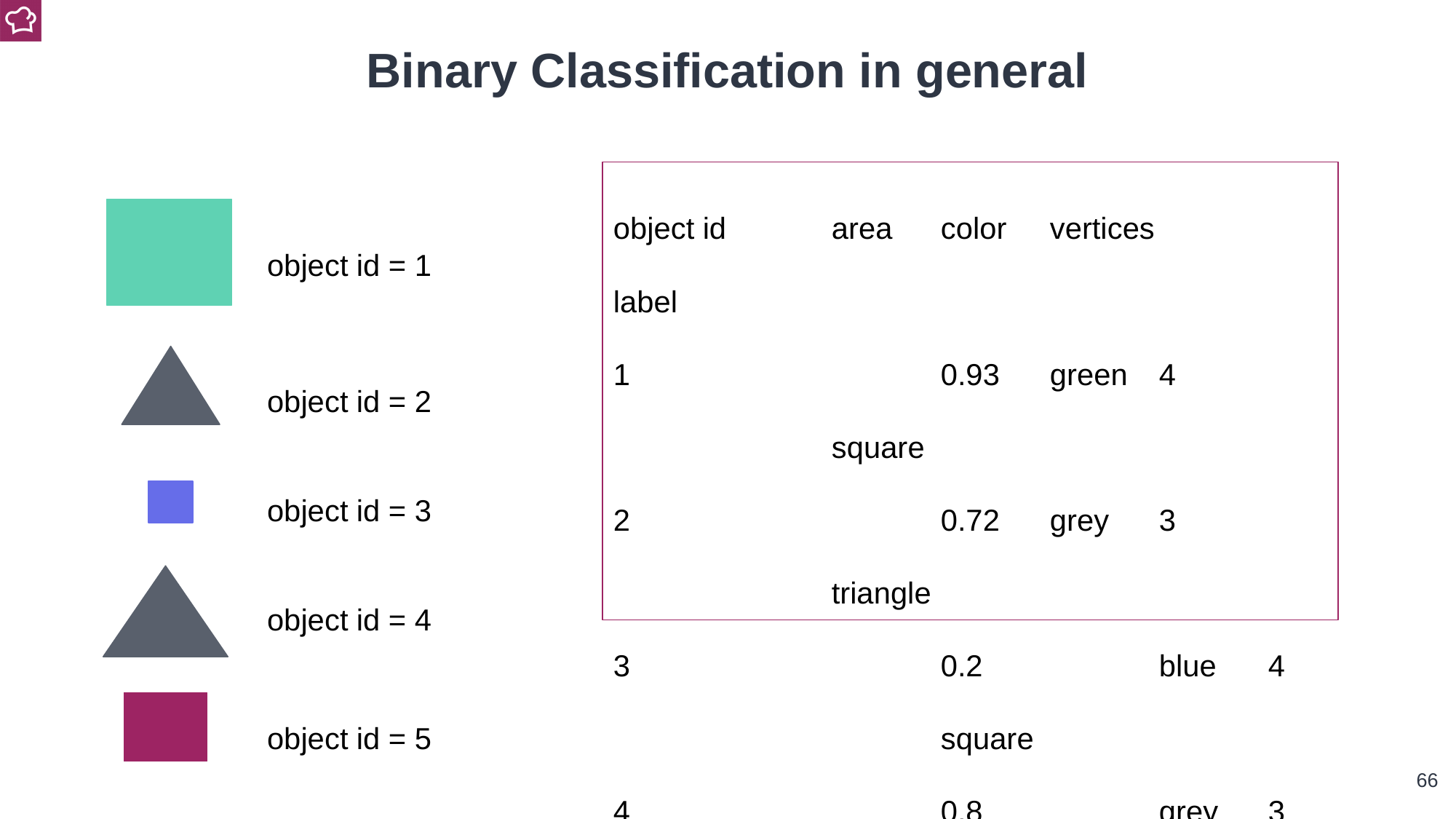

Binary Classification in general
object id	area	color	vertices		label
1			0.93	green	4			square
2			0.72	grey	3			triangle
3			0.2		blue	4			square
4			0.8		grey	3			triangle
5			0.8		red  	4			square

object id = 1

object id = 2
object id = 3

object id = 4

object id = 5
66